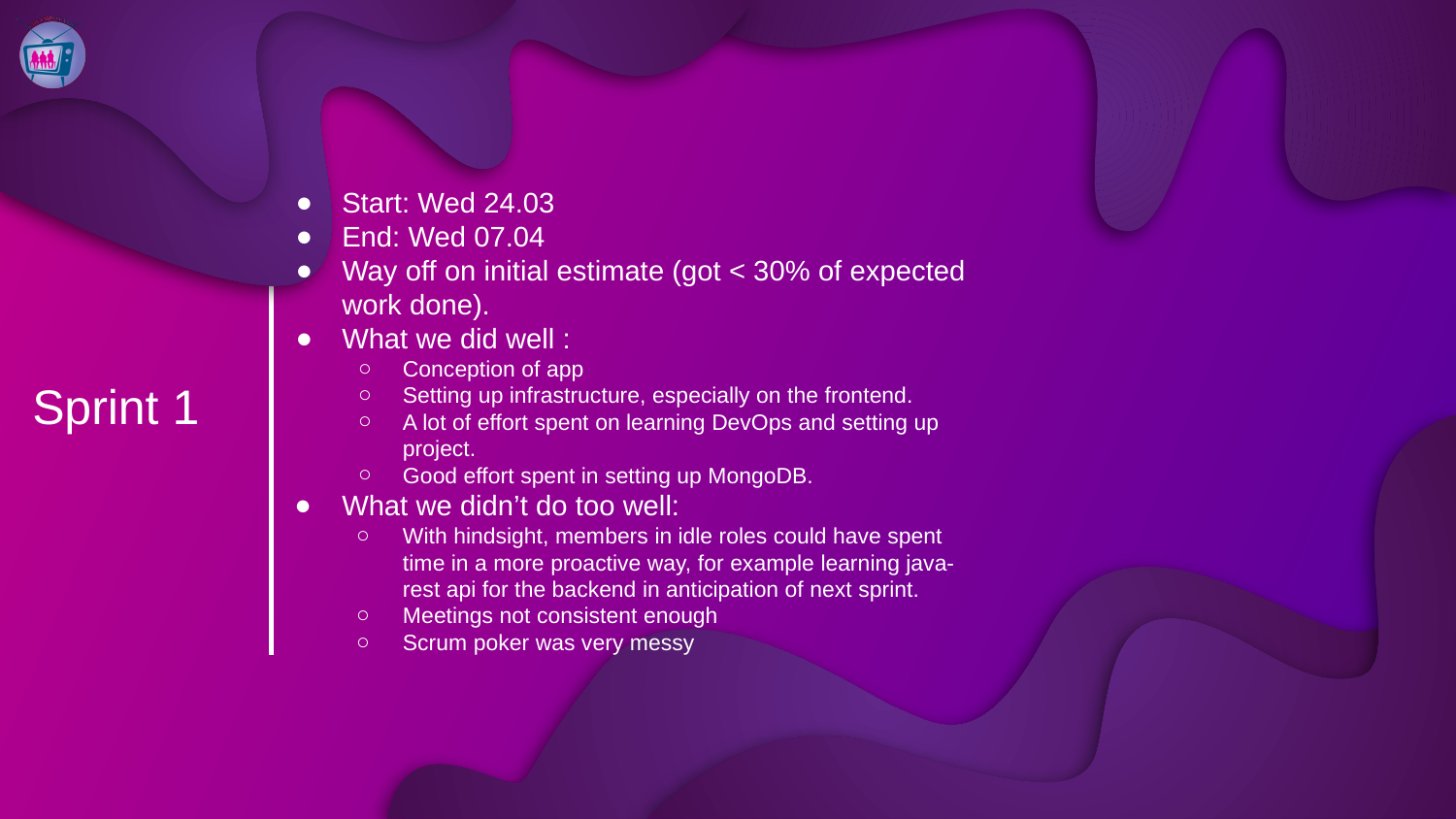

Start: Wed 24.03
End: Wed 07.04
Way off on initial estimate (got < 30% of expected work done).
What we did well :
Conception of app
Setting up infrastructure, especially on the frontend.
A lot of effort spent on learning DevOps and setting up project.
Good effort spent in setting up MongoDB.
What we didn’t do too well:
With hindsight, members in idle roles could have spent time in a more proactive way, for example learning java-rest api for the backend in anticipation of next sprint.
Meetings not consistent enough
Scrum poker was very messy
# Sprint 1